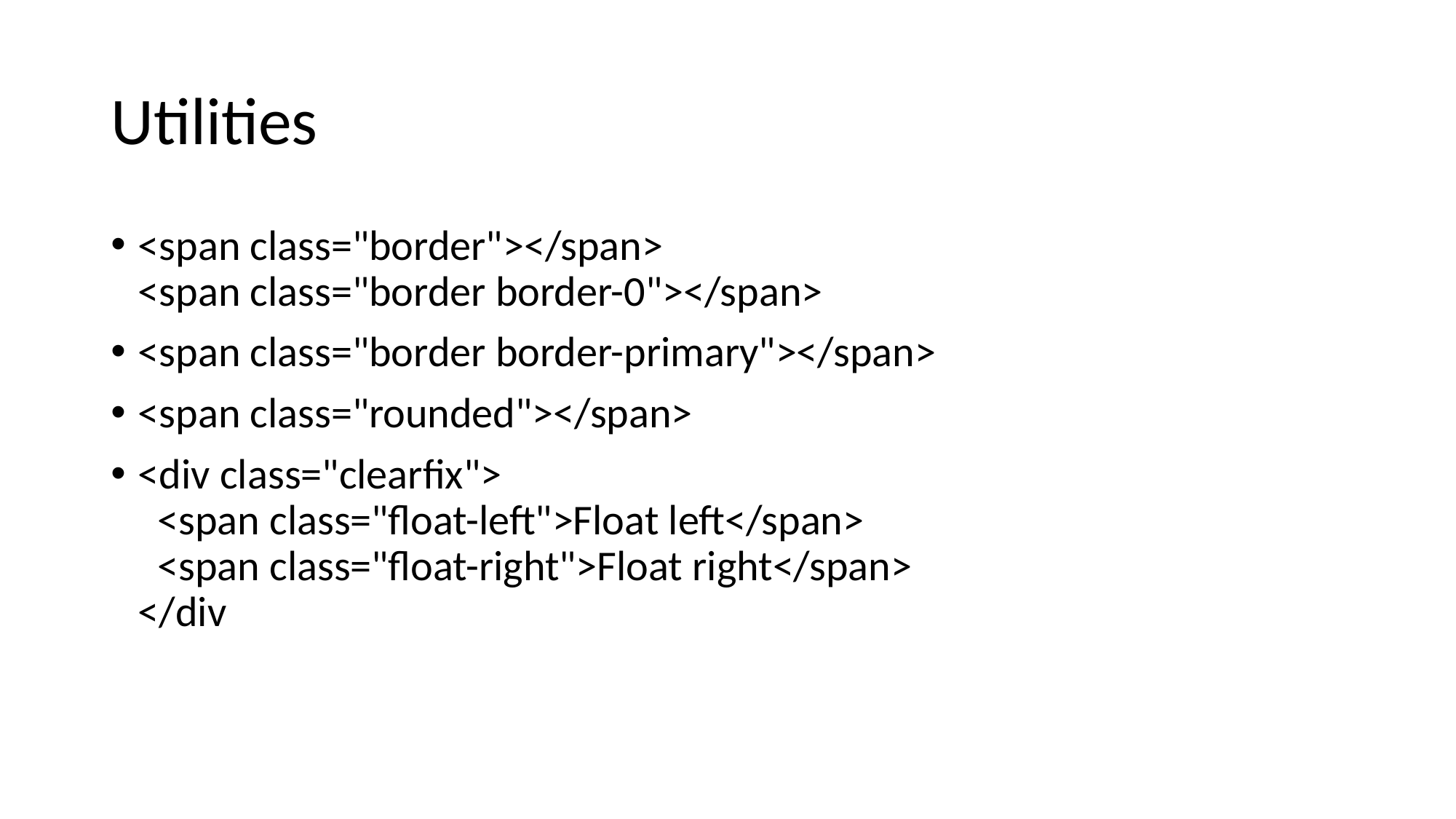

# Utilities
<span class="border"></span>
<span class="border border-0"></span>
<span class="border border-primary"></span>
<span class="rounded"></span>
<div class="clearfix">
  <span class="float-left">Float left</span>
  <span class="float-right">Float right</span>
</div